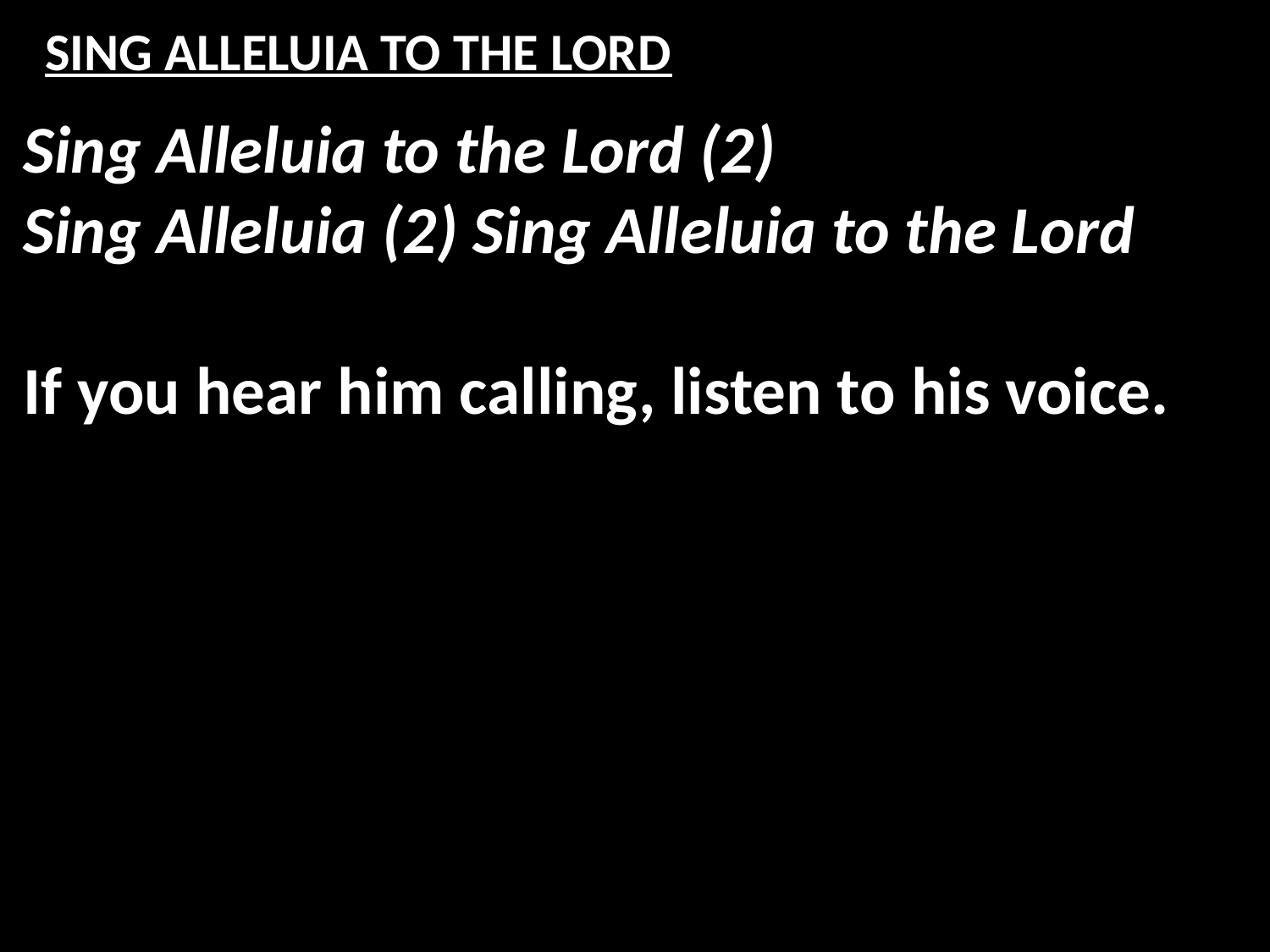

# SING ALLELUIA TO THE LORD
Sing Alleluia to the Lord (2)
Sing Alleluia (2) Sing Alleluia to the Lord

If you hear him calling, listen to his voice.